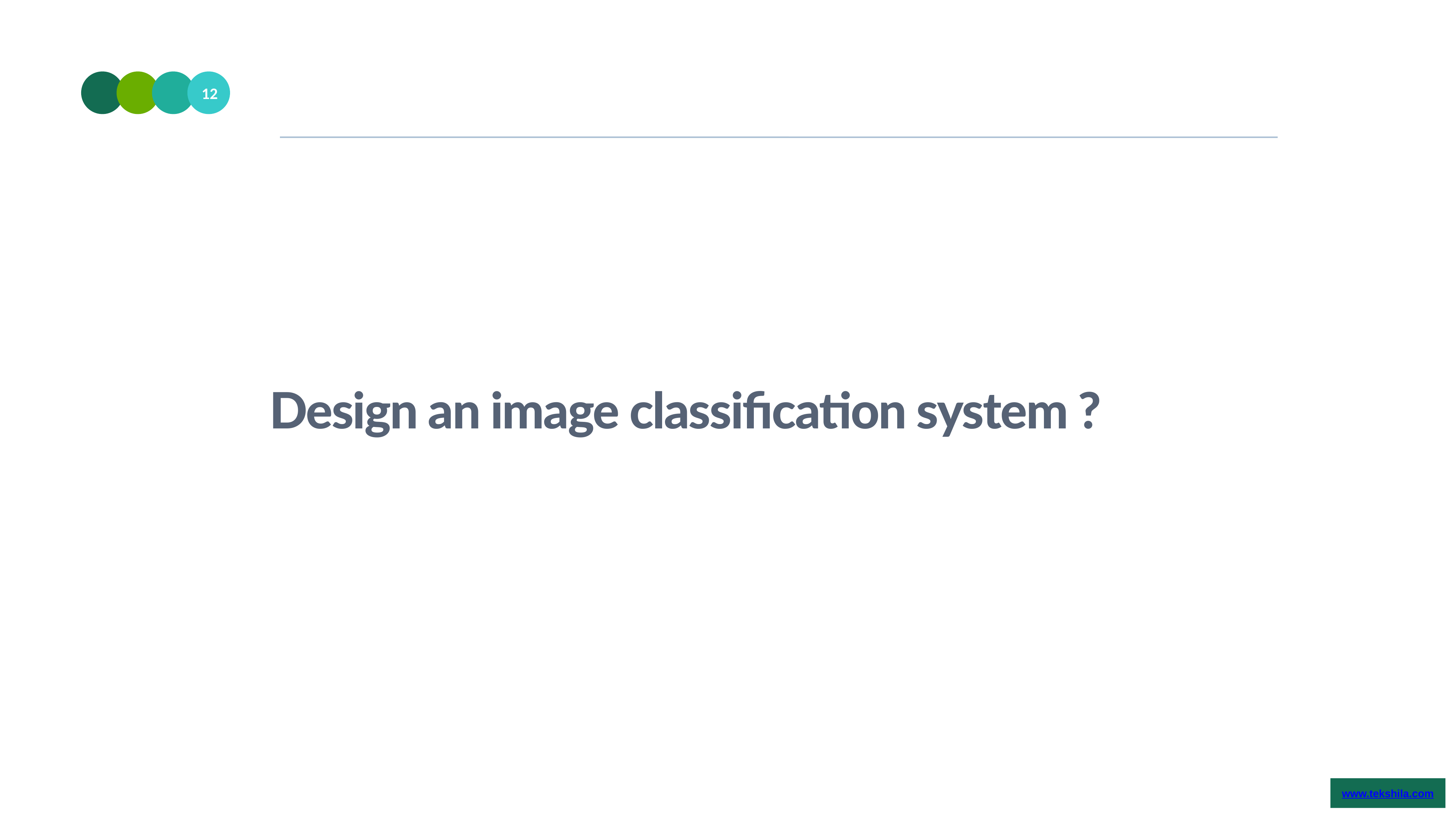

12
# Design an image classification system ?